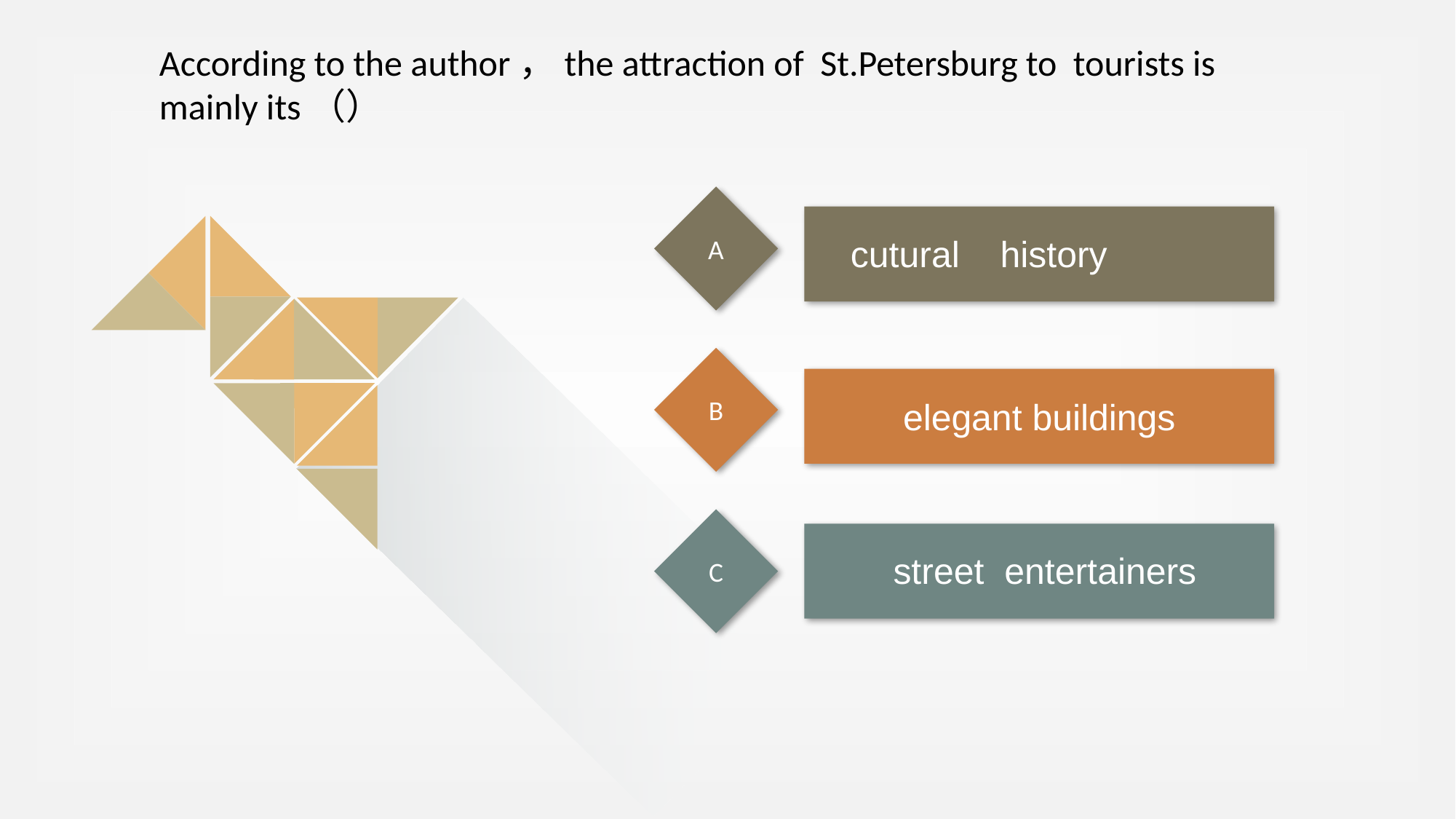

According to the author，the attraction of  St.Petersburg to  tourists is mainly its（）
A
B
C

cutural    history

elegant buildings

    street  entertainers